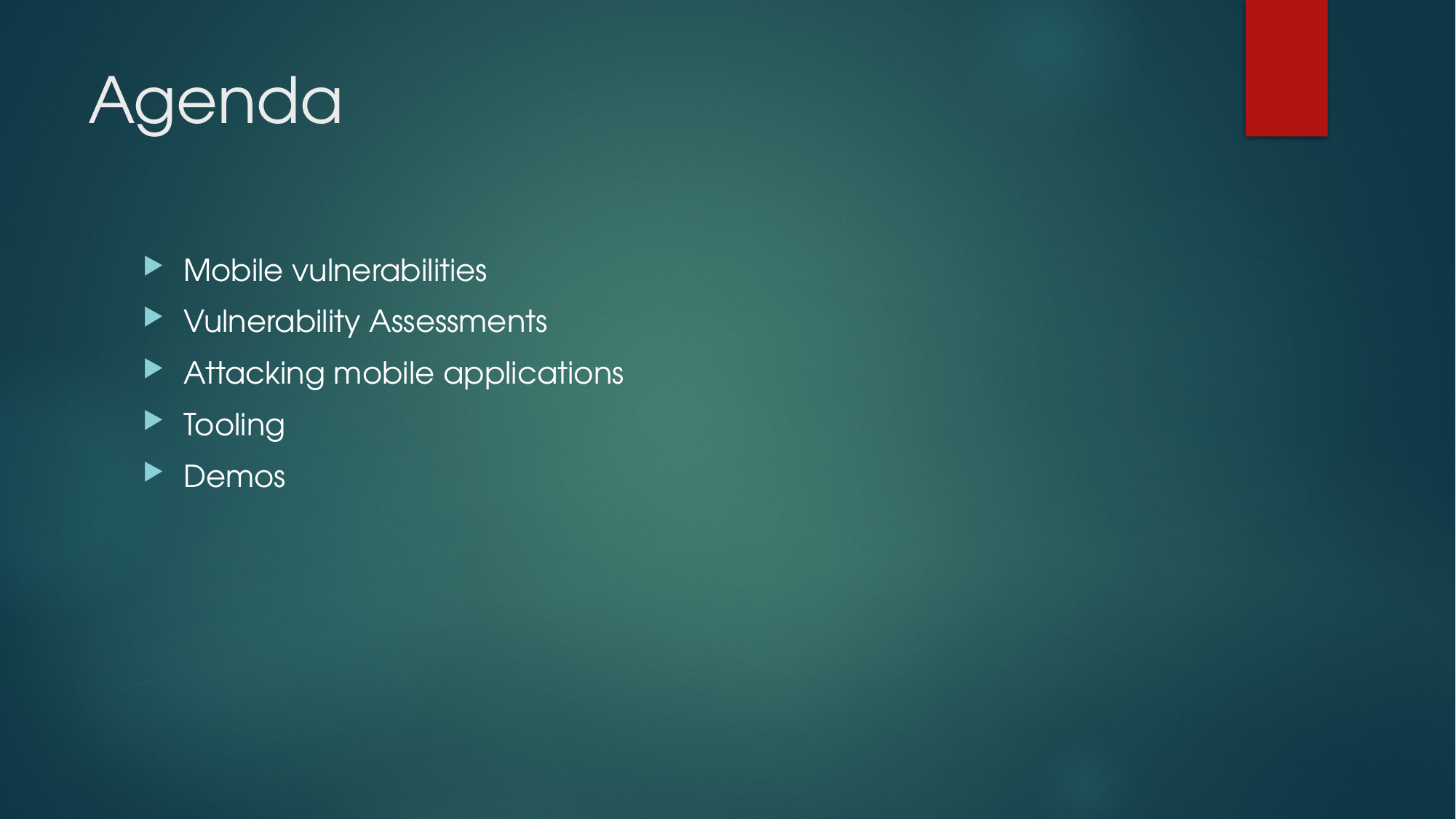

# Agenda
Mobile vulnerabilities
Vulnerability Assessments
Attacking mobile applications
Tooling
Demos